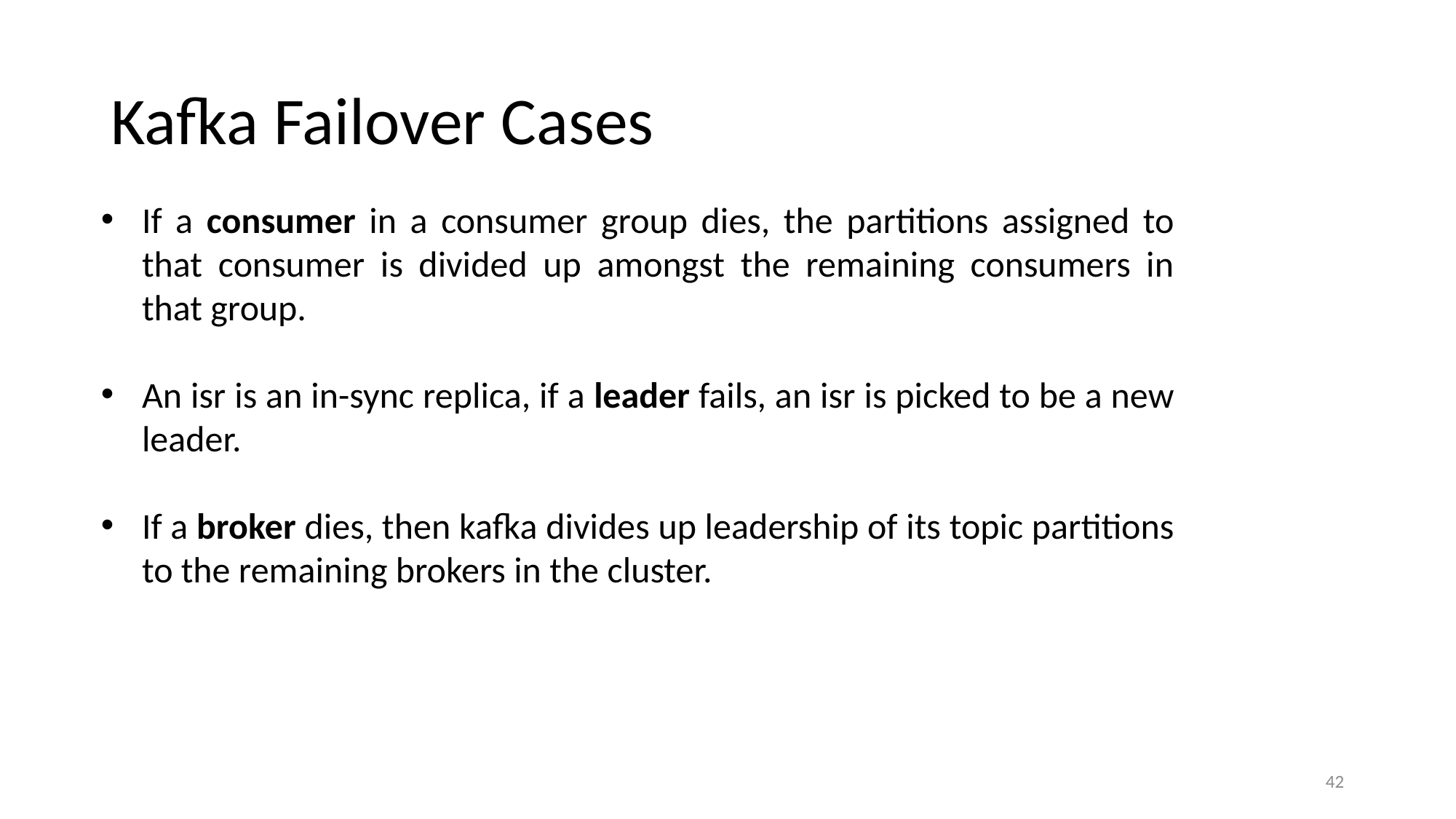

# Kafka Failover Cases
If a consumer in a consumer group dies, the partitions assigned to that consumer is divided up amongst the remaining consumers in that group.

An isr is an in-sync replica, if a leader fails, an isr is picked to be a new leader.

If a broker dies, then kafka divides up leadership of its topic partitions to the remaining brokers in the cluster.

42